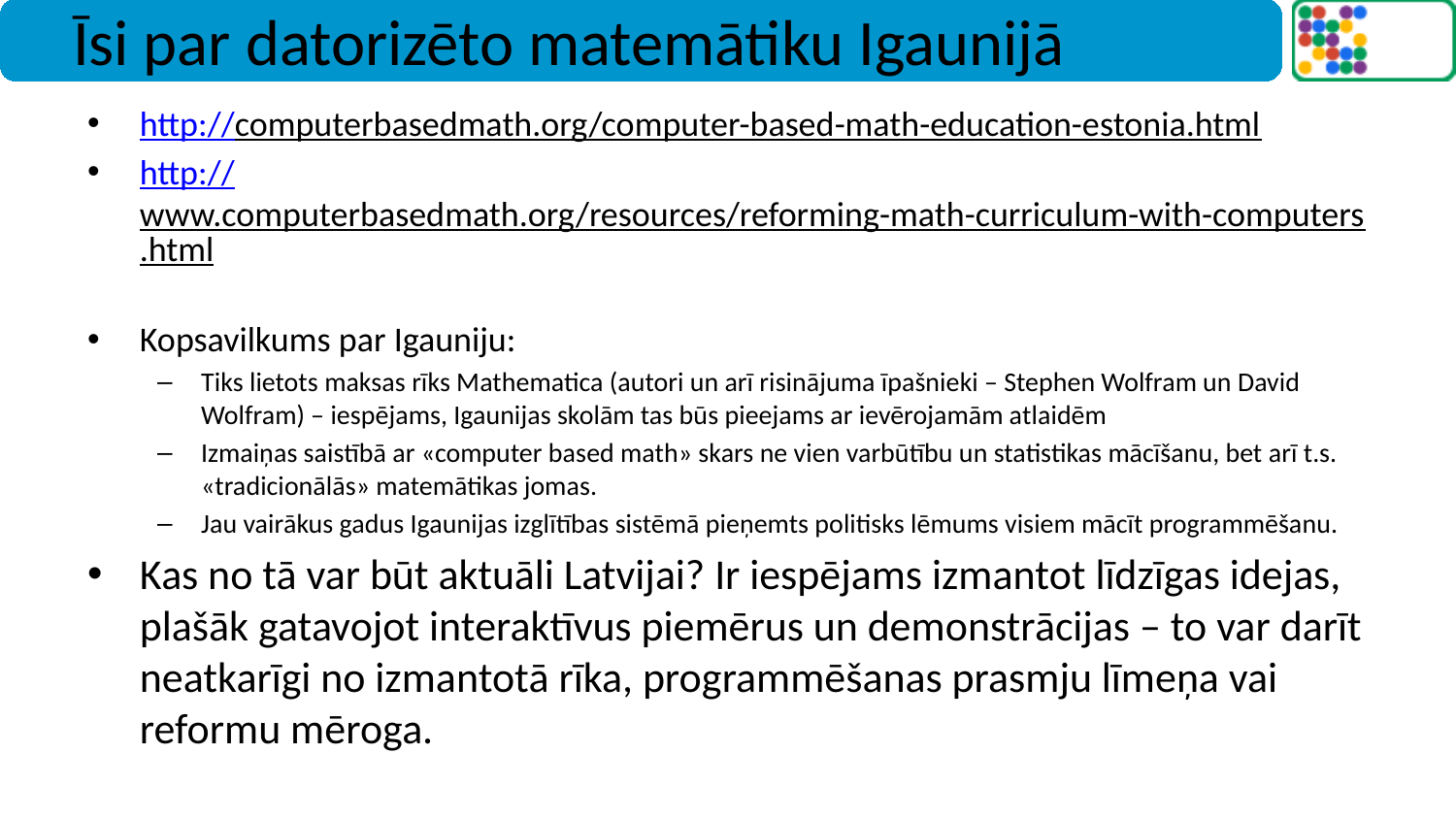

# Īsi par datorizēto matemātiku Igaunijā
http://computerbasedmath.org/computer-based-math-education-estonia.html
http://www.computerbasedmath.org/resources/reforming-math-curriculum-with-computers.html
Kopsavilkums par Igauniju:
Tiks lietots maksas rīks Mathematica (autori un arī risinājuma īpašnieki – Stephen Wolfram un David Wolfram) – iespējams, Igaunijas skolām tas būs pieejams ar ievērojamām atlaidēm
Izmaiņas saistībā ar «computer based math» skars ne vien varbūtību un statistikas mācīšanu, bet arī t.s. «tradicionālās» matemātikas jomas.
Jau vairākus gadus Igaunijas izglītības sistēmā pieņemts politisks lēmums visiem mācīt programmēšanu.
Kas no tā var būt aktuāli Latvijai? Ir iespējams izmantot līdzīgas idejas, plašāk gatavojot interaktīvus piemērus un demonstrācijas – to var darīt neatkarīgi no izmantotā rīka, programmēšanas prasmju līmeņa vai reformu mēroga.